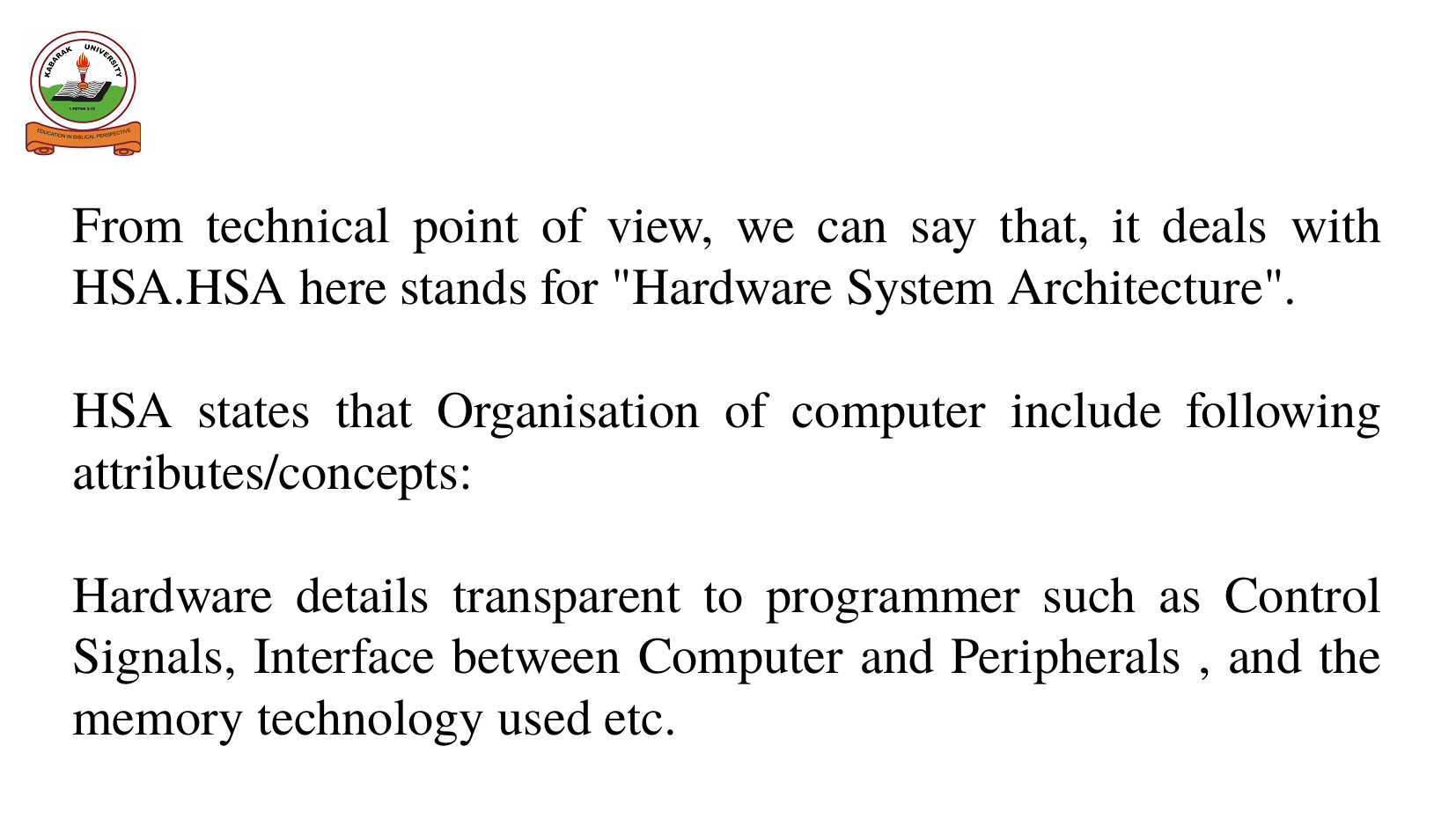

#
From technical point of view, we can say that, it deals with HSA.HSA here stands for "Hardware System Architecture".

HSA states that Organisation of computer include following attributes/concepts:
Hardware details transparent to programmer such as Control Signals, Interface between Computer and Peripherals , and the memory technology used etc.